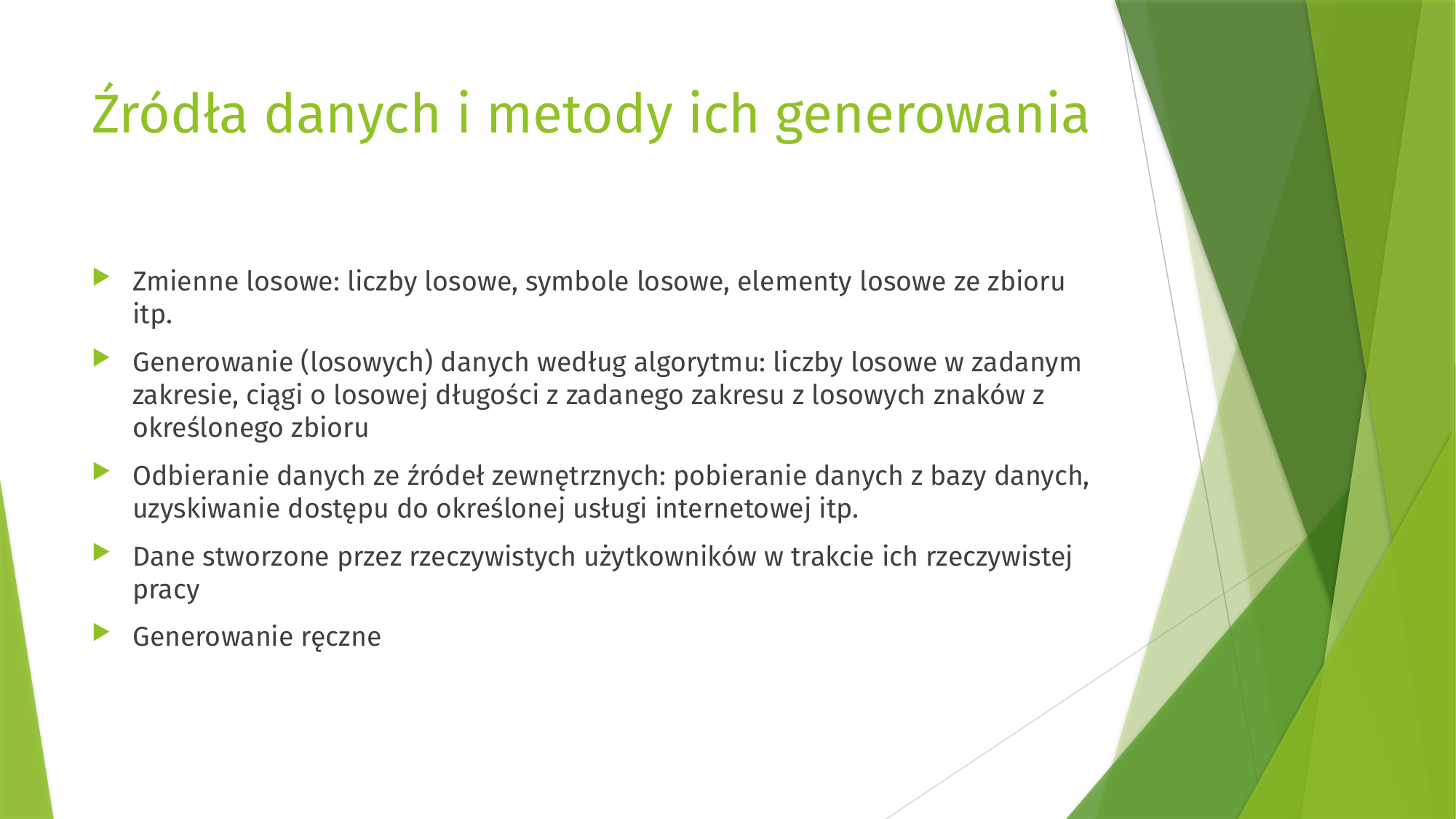

# Źródła danych i metody ich generowania
Zmienne losowe: liczby losowe, symbole losowe, elementy losowe ze zbioru itp.
Generowanie (losowych) danych według algorytmu: liczby losowe w zadanym zakresie, ciągi o losowej długości z zadanego zakresu z losowych znaków z określonego zbioru
Odbieranie danych ze źródeł zewnętrznych: pobieranie danych z bazy danych, uzyskiwanie dostępu do określonej usługi internetowej itp.
Dane stworzone przez rzeczywistych użytkowników w trakcie ich rzeczywistej pracy
Generowanie ręczne